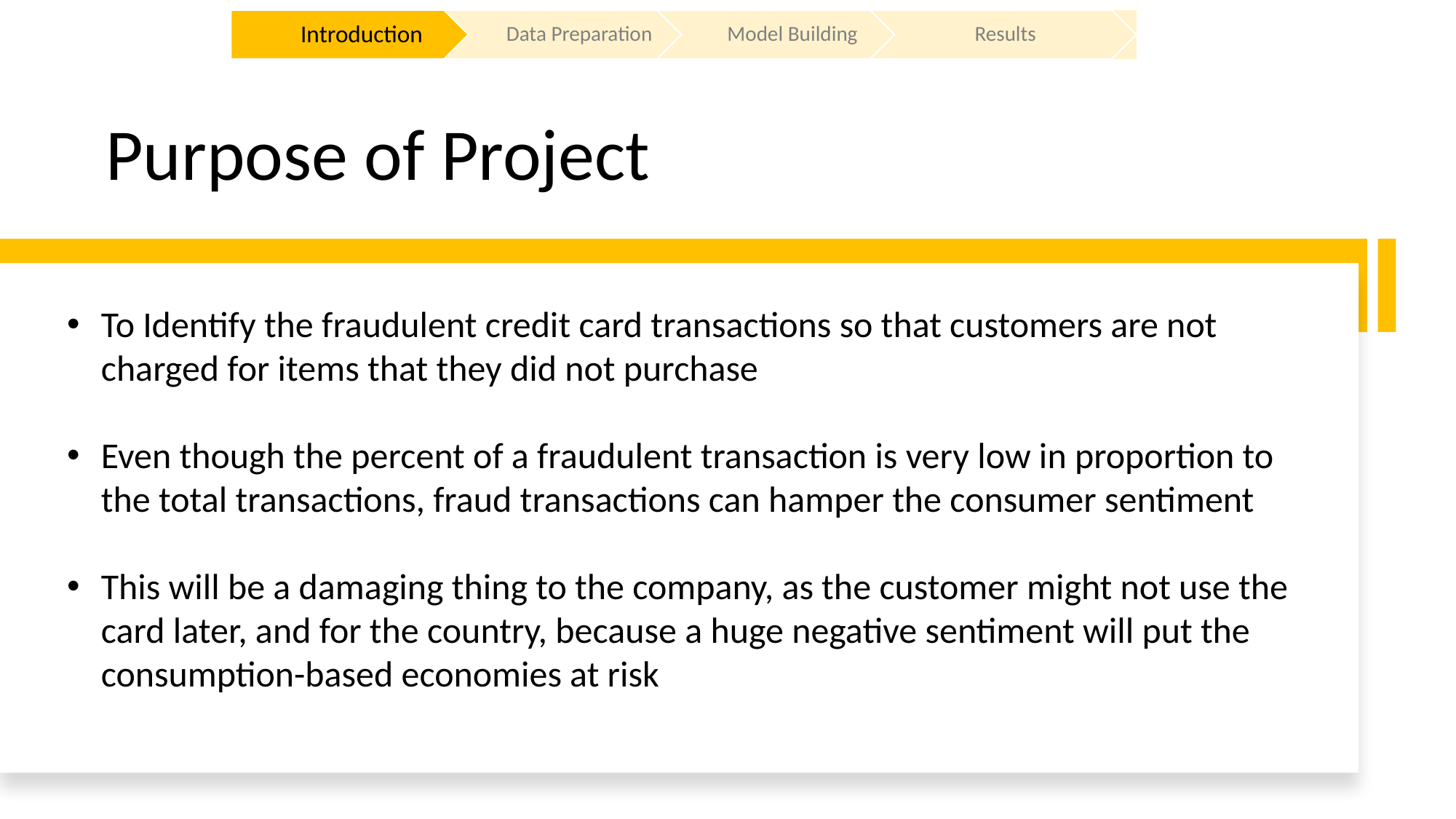

Introduction
Data Preparation
Model Building
Results
# Purpose of Project

To Identify the fraudulent credit card transactions so that customers are not charged for items that they did not purchase

Even though the percent of a fraudulent transaction is very low in proportion to the total transactions, fraud transactions can hamper the consumer sentiment

This will be a damaging thing to the company, as the customer might not use the card later, and for the country, because a huge negative sentiment will put the consumption-based economies at risk